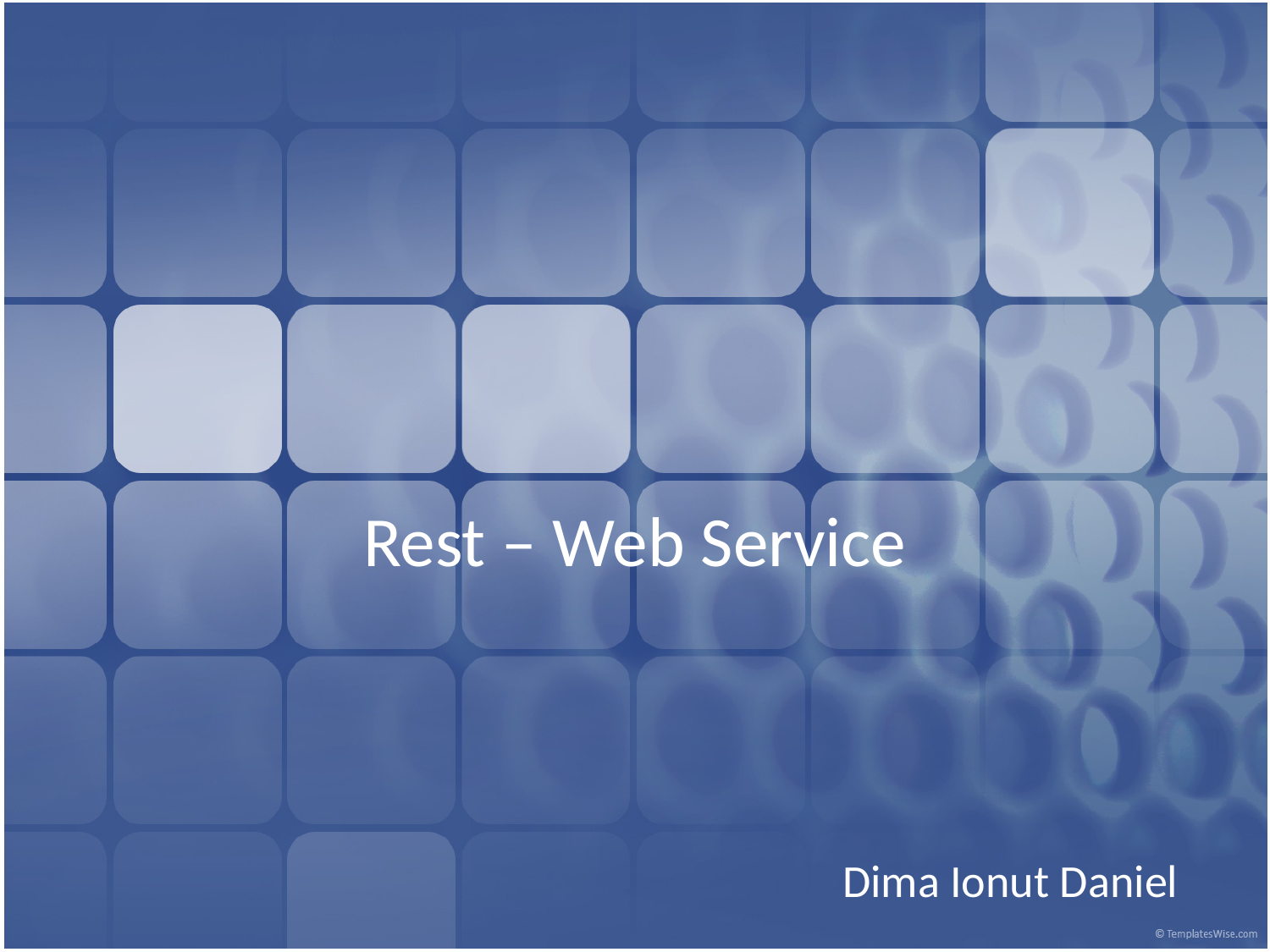

# Rest – Web Service
Dima Ionut Daniel